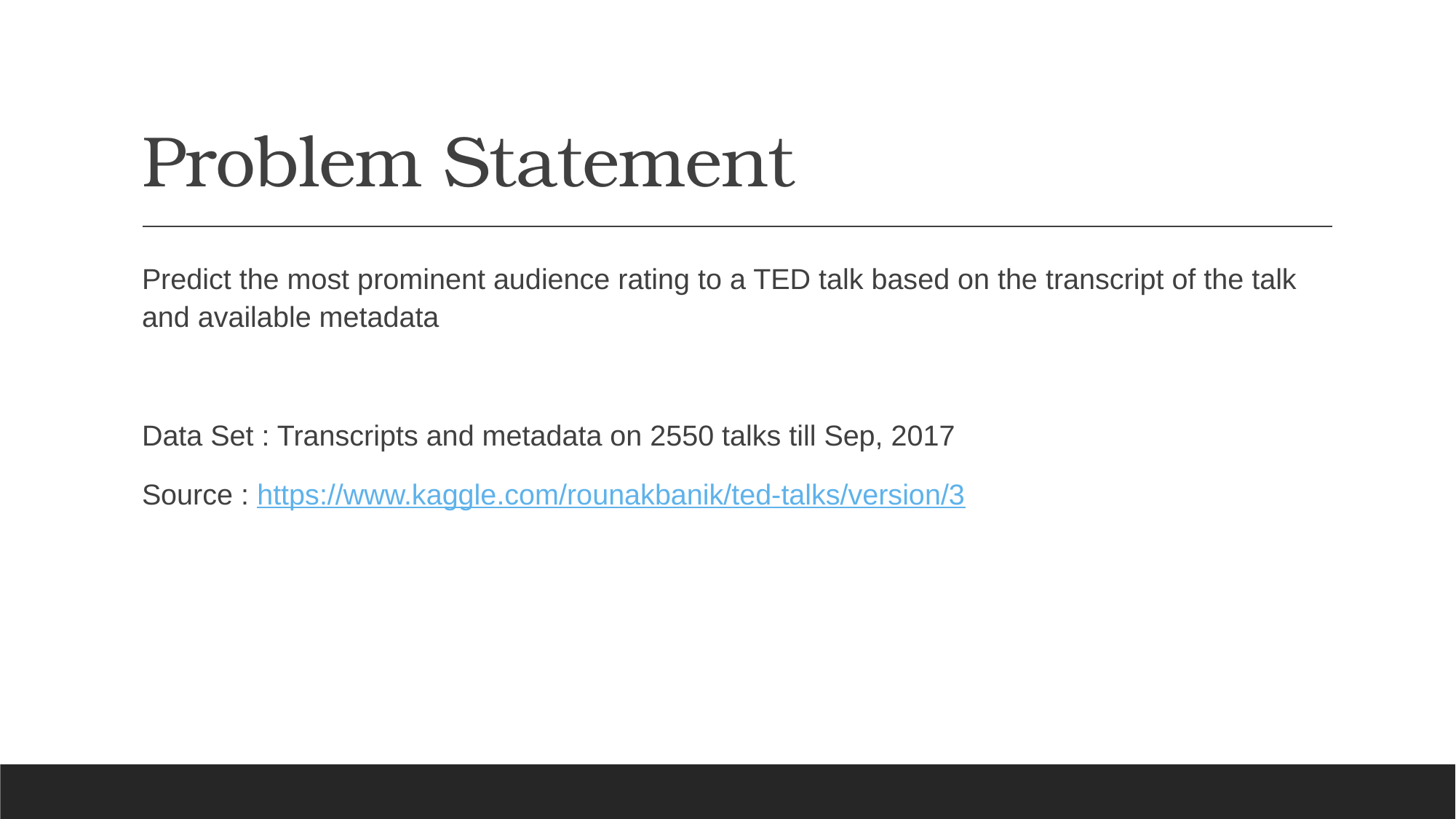

# Problem Statement
Predict the most prominent audience rating to a TED talk based on the transcript of the talk and available metadata

Data Set : Transcripts and metadata on 2550 talks till Sep, 2017
Source : https://www.kaggle.com/rounakbanik/ted-talks/version/3